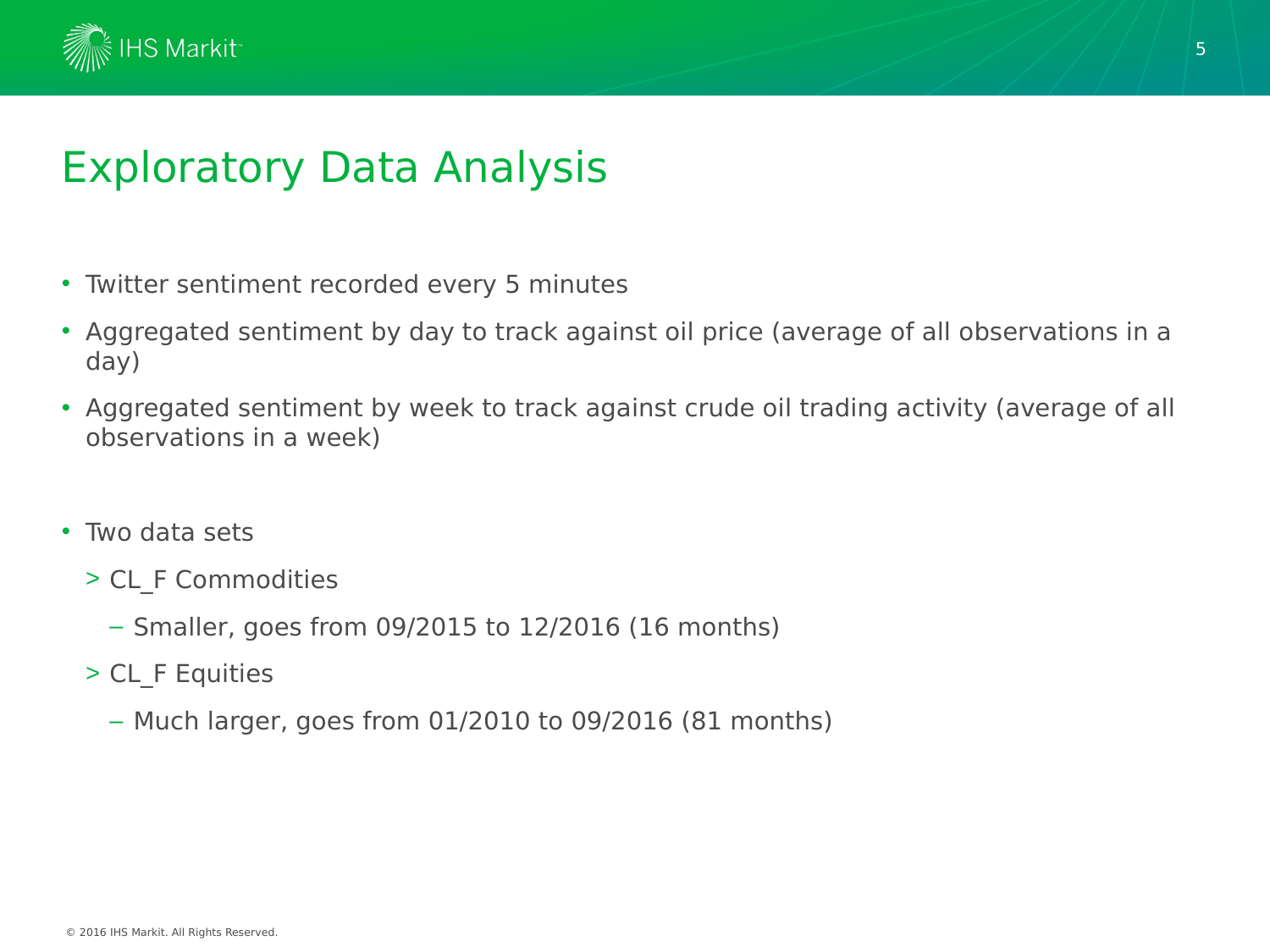

5
# Exploratory Data Analysis
Twitter sentiment recorded every 5 minutes
Aggregated sentiment by day to track against oil price (average of all observations in a day)
Aggregated sentiment by week to track against crude oil trading activity (average of all observations in a week)

Two data sets
CL_F Commodities
Smaller, goes from 09/2015 to 12/2016 (16 months)
CL_F Equities
Much larger, goes from 01/2010 to 09/2016 (81 months)